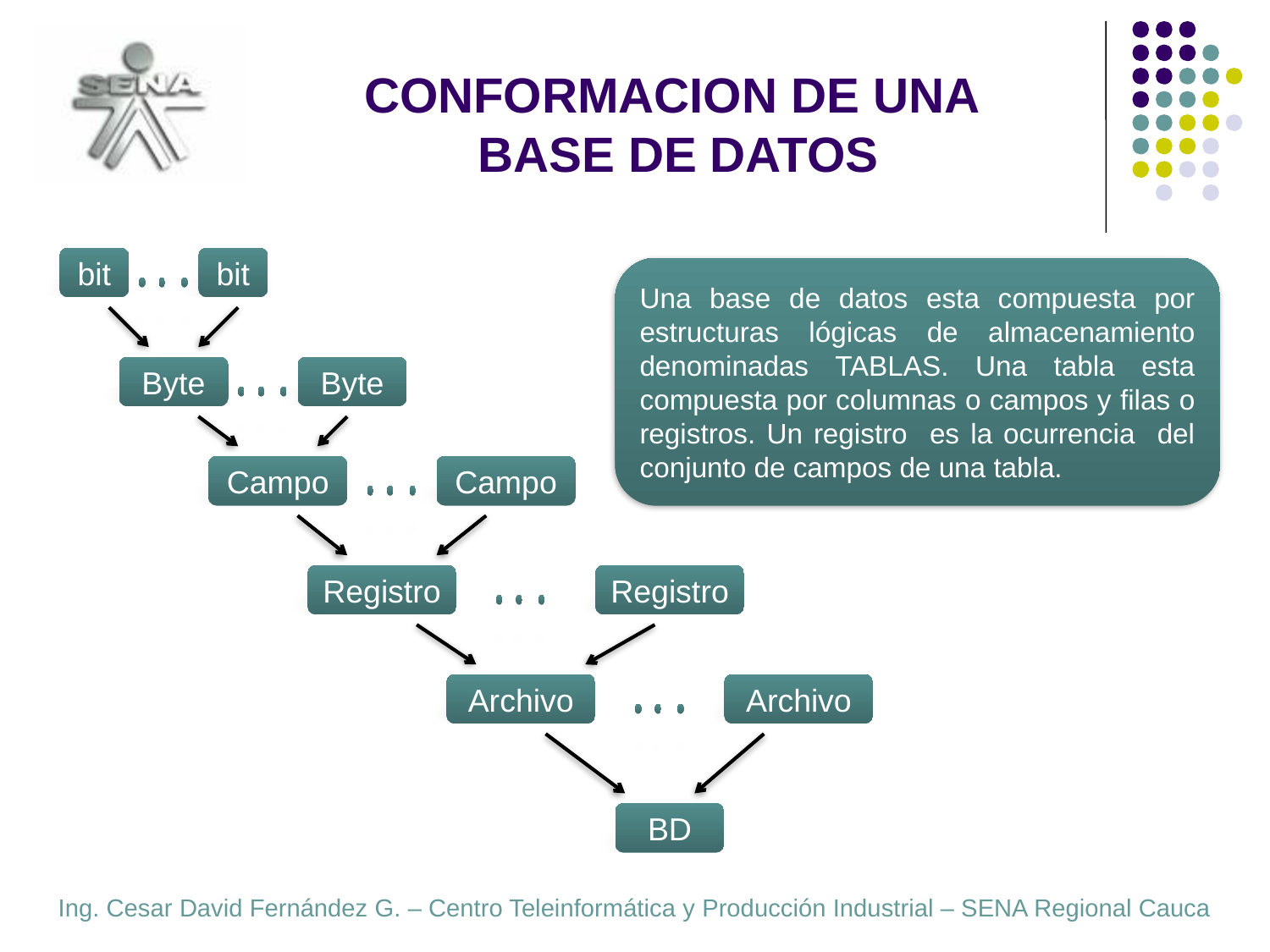

# CONFORMACION DE UNA BASE DE DATOS
bit
bit
Una base de datos esta compuesta por estructuras lógicas de almacenamiento denominadas TABLAS. Una tabla esta compuesta por columnas o campos y filas o registros. Un registro  es la ocurrencia  del conjunto de campos de una tabla.

Byte

Byte

Campo
Campo

Registro
Registro

Archivo
Archivo

BD